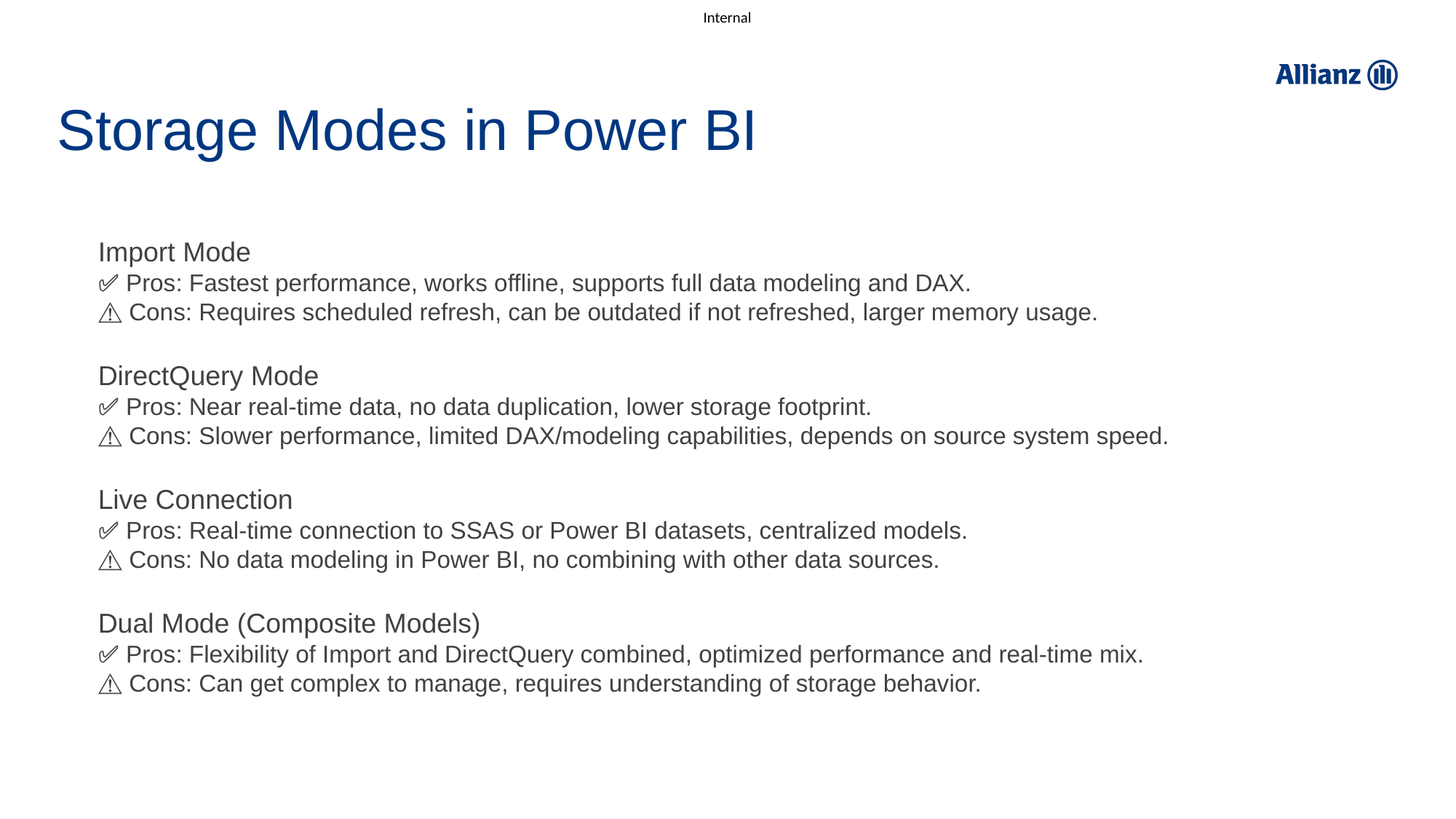

# Storage Modes in Power BI

Import Mode
✅ Pros: Fastest performance, works offline, supports full data modeling and DAX.
⚠️ Cons: Requires scheduled refresh, can be outdated if not refreshed, larger memory usage.
DirectQuery Mode
✅ Pros: Near real-time data, no data duplication, lower storage footprint.
⚠️ Cons: Slower performance, limited DAX/modeling capabilities, depends on source system speed.
Live Connection
✅ Pros: Real-time connection to SSAS or Power BI datasets, centralized models.
⚠️ Cons: No data modeling in Power BI, no combining with other data sources.
Dual Mode (Composite Models)
✅ Pros: Flexibility of Import and DirectQuery combined, optimized performance and real-time mix.
⚠️ Cons: Can get complex to manage, requires understanding of storage behavior.